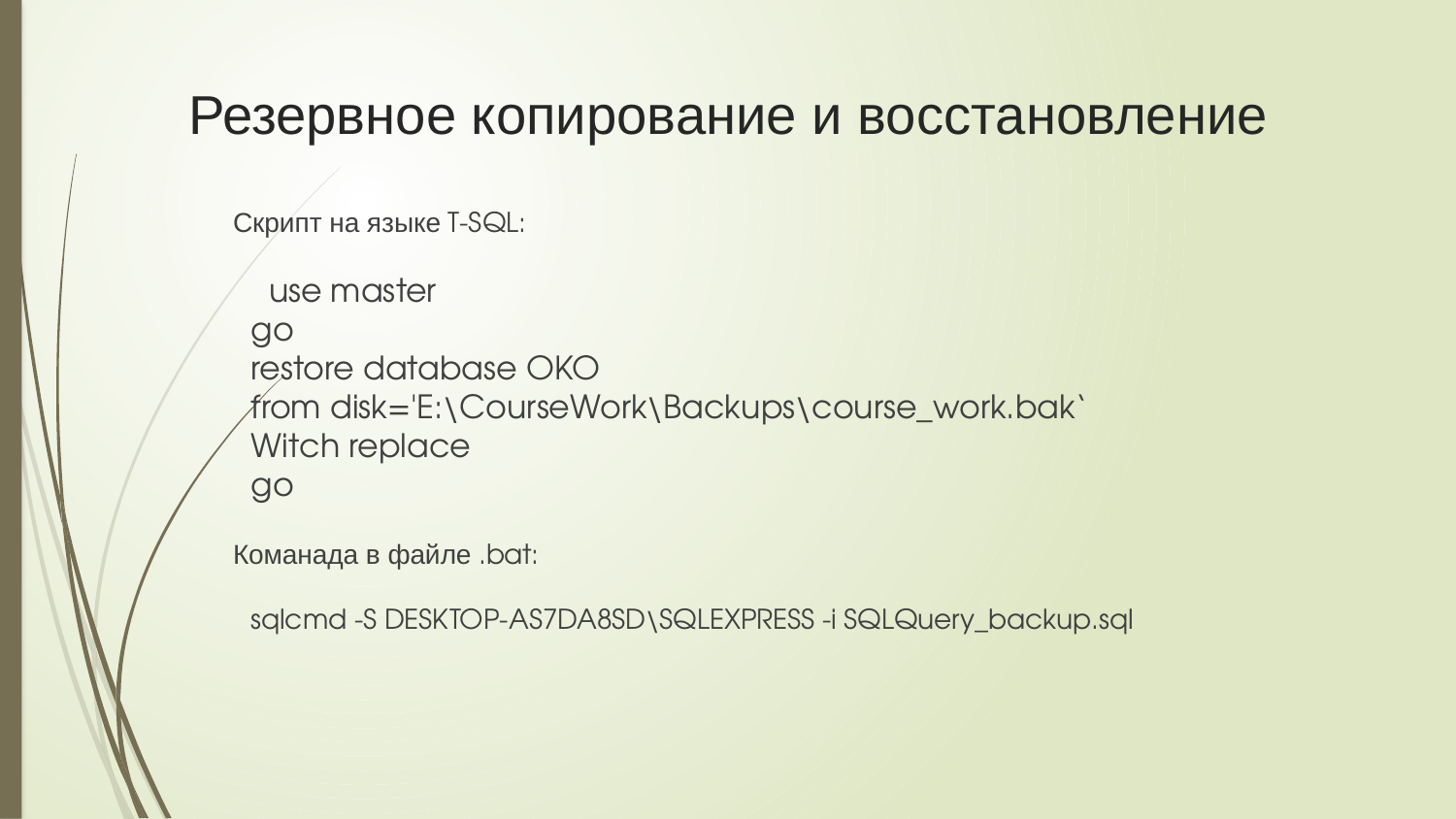

# Резервное копирование и восстановление
Скрипт на языке T-SQL:

 use master
go
restore database OKO
from disk='E:\CourseWork\Backups\course_work.bak‘
Witch replace
go

Команада в файле .bat:

sqlcmd -S DESKTOP-AS7DA8SD\SQLEXPRESS -i SQLQuery_backup.sql